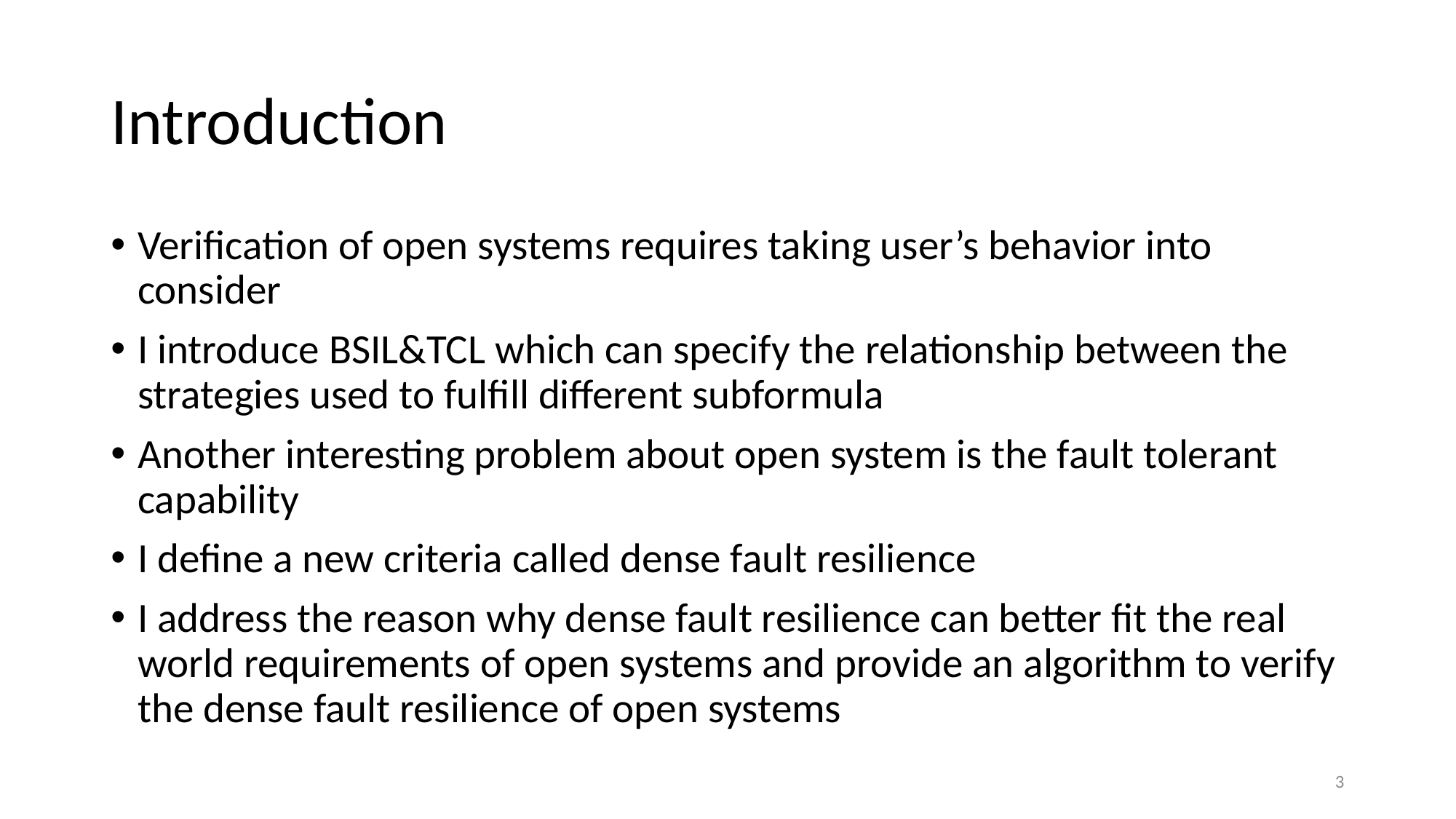

# Introduction
Verification of open systems requires taking user’s behavior into consider
I introduce BSIL&TCL which can specify the relationship between the strategies used to fulfill different subformula
Another interesting problem about open system is the fault tolerant capability
I define a new criteria called dense fault resilience
I address the reason why dense fault resilience can better fit the real world requirements of open systems and provide an algorithm to verify the dense fault resilience of open systems

3